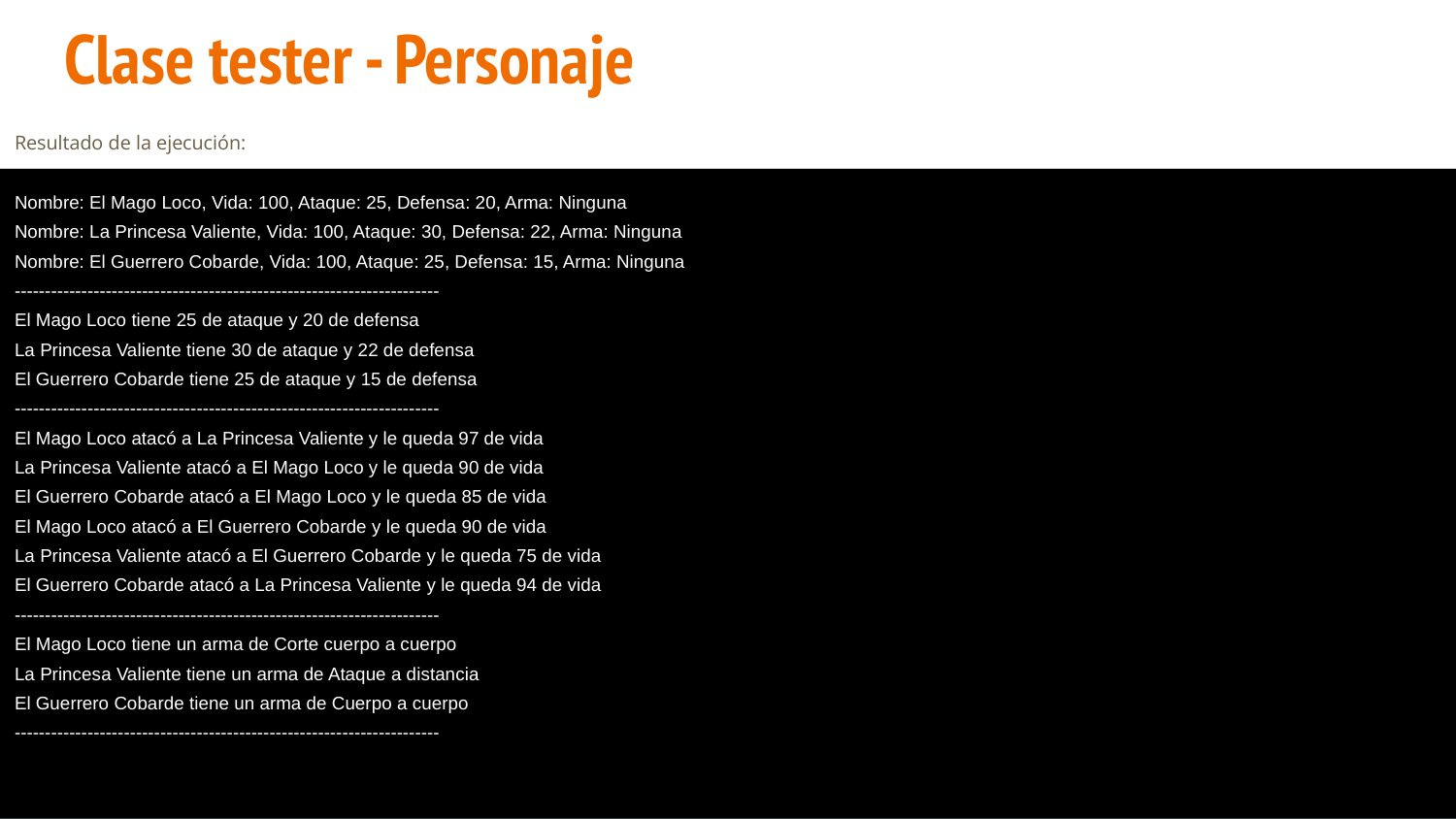

# Clase tester - Personaje
Resultado de la ejecución:
Nombre: El Mago Loco, Vida: 100, Ataque: 25, Defensa: 20, Arma: Ninguna
Nombre: La Princesa Valiente, Vida: 100, Ataque: 30, Defensa: 22, Arma: Ninguna
Nombre: El Guerrero Cobarde, Vida: 100, Ataque: 25, Defensa: 15, Arma: Ninguna
----------------------------------------------------------------------
El Mago Loco tiene 25 de ataque y 20 de defensa
La Princesa Valiente tiene 30 de ataque y 22 de defensa
El Guerrero Cobarde tiene 25 de ataque y 15 de defensa
----------------------------------------------------------------------
El Mago Loco atacó a La Princesa Valiente y le queda 97 de vida
La Princesa Valiente atacó a El Mago Loco y le queda 90 de vida
El Guerrero Cobarde atacó a El Mago Loco y le queda 85 de vida
El Mago Loco atacó a El Guerrero Cobarde y le queda 90 de vida
La Princesa Valiente atacó a El Guerrero Cobarde y le queda 75 de vida
El Guerrero Cobarde atacó a La Princesa Valiente y le queda 94 de vida
----------------------------------------------------------------------
El Mago Loco tiene un arma de Corte cuerpo a cuerpo
La Princesa Valiente tiene un arma de Ataque a distancia
El Guerrero Cobarde tiene un arma de Cuerpo a cuerpo
----------------------------------------------------------------------